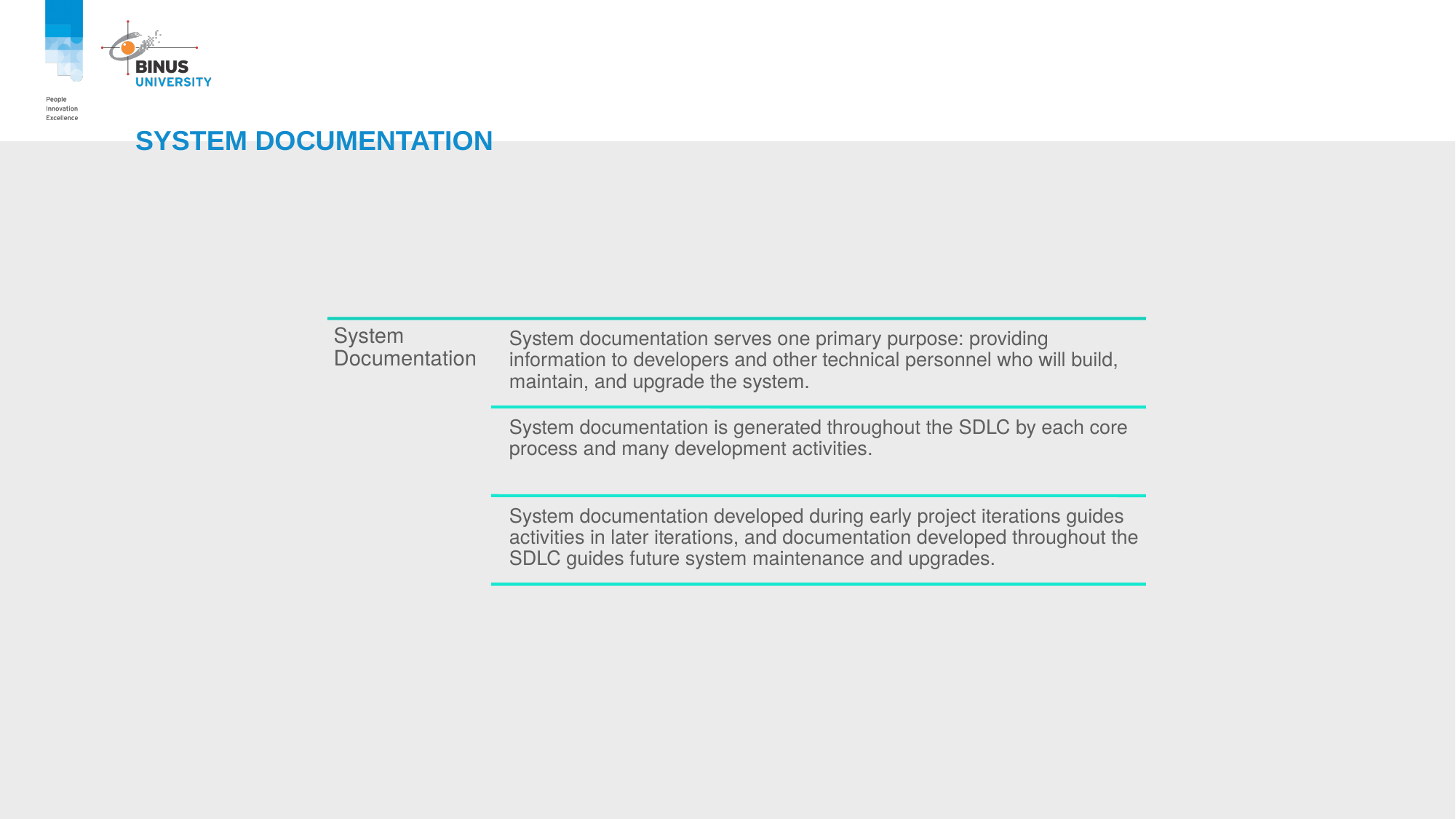

# System Documentation
System Documentation
System documentation serves one primary purpose: providing information to developers and other technical personnel who will build, maintain, and upgrade the system.
System documentation is generated throughout the SDLC by each core process and many development activities.
System documentation developed during early project iterations guides activities in later iterations, and documentation developed throughout the SDLC guides future system maintenance and upgrades.